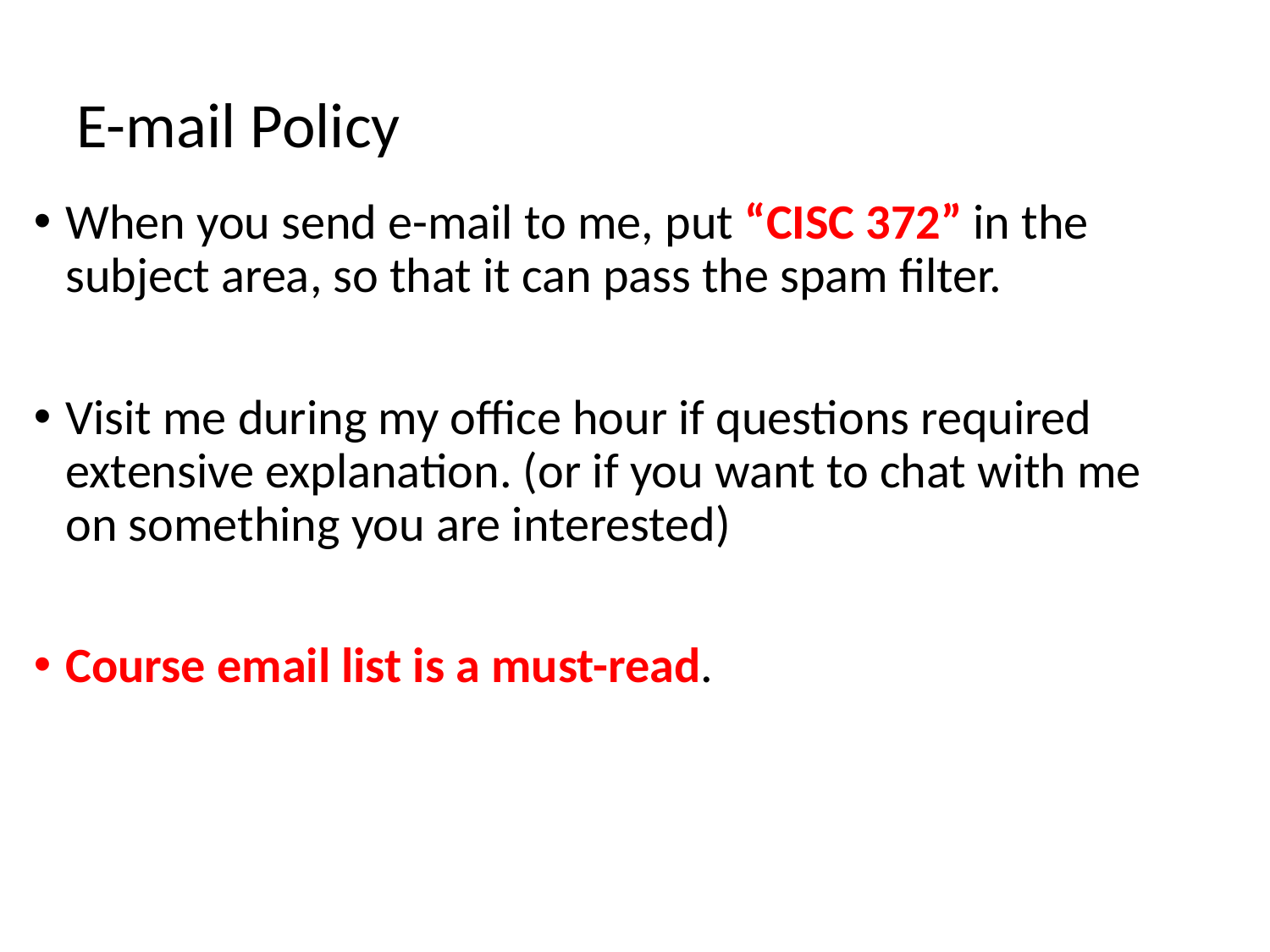

# E-mail Policy
When you send e-mail to me, put “CISC 372” in the subject area, so that it can pass the spam filter.

Visit me during my office hour if questions required extensive explanation. (or if you want to chat with me on something you are interested)

Course email list is a must-read.